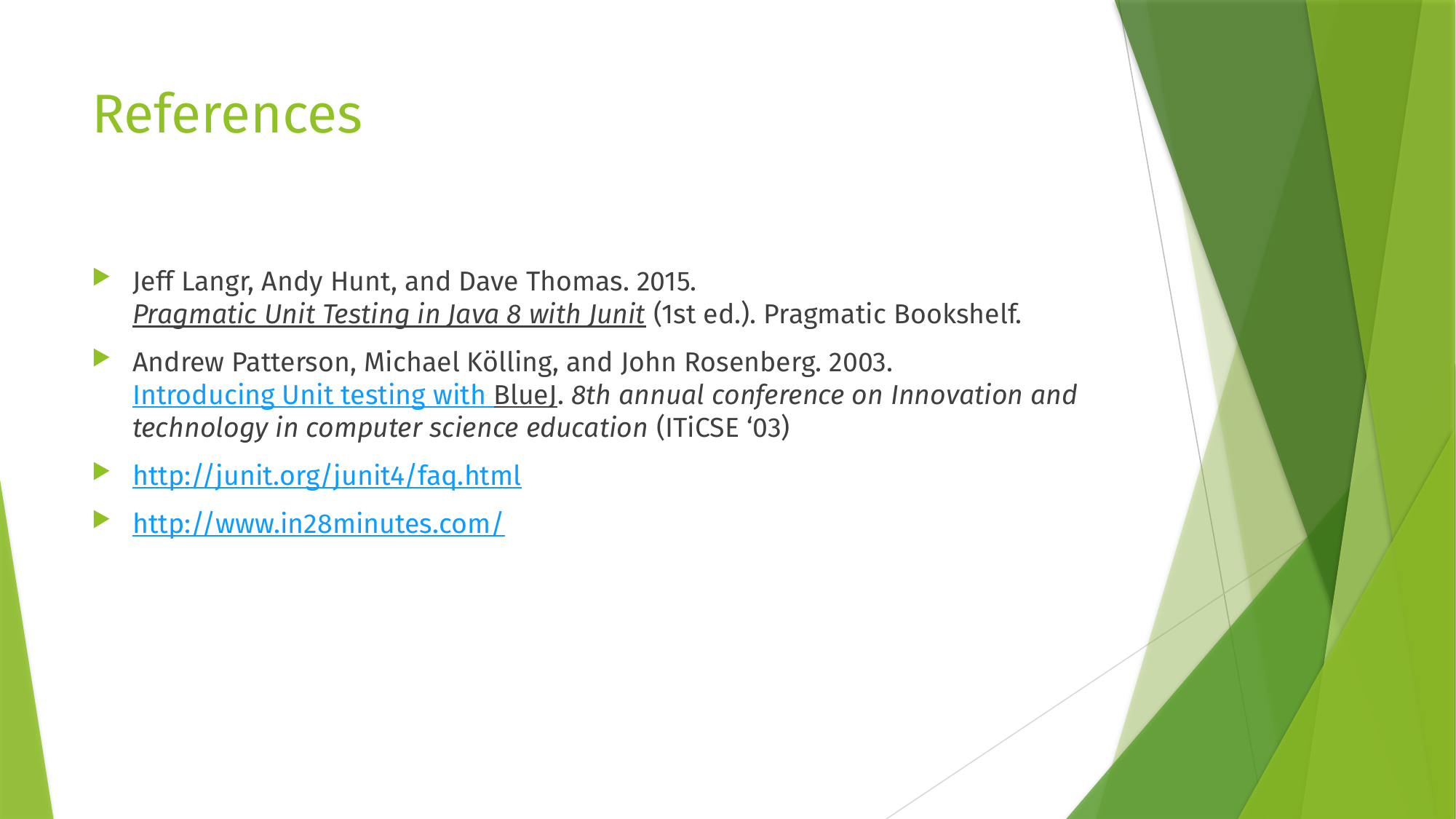

# References
Jeff Langr, Andy Hunt, and Dave Thomas. 2015. Pragmatic Unit Testing in Java 8 with Junit (1st ed.). Pragmatic Bookshelf.
Andrew Patterson, Michael Kölling, and John Rosenberg. 2003. Introducing Unit testing with BlueJ. 8th annual conference on Innovation and technology in computer science education (ITiCSE ‘03)
http://junit.org/junit4/faq.html
http://www.in28minutes.com/